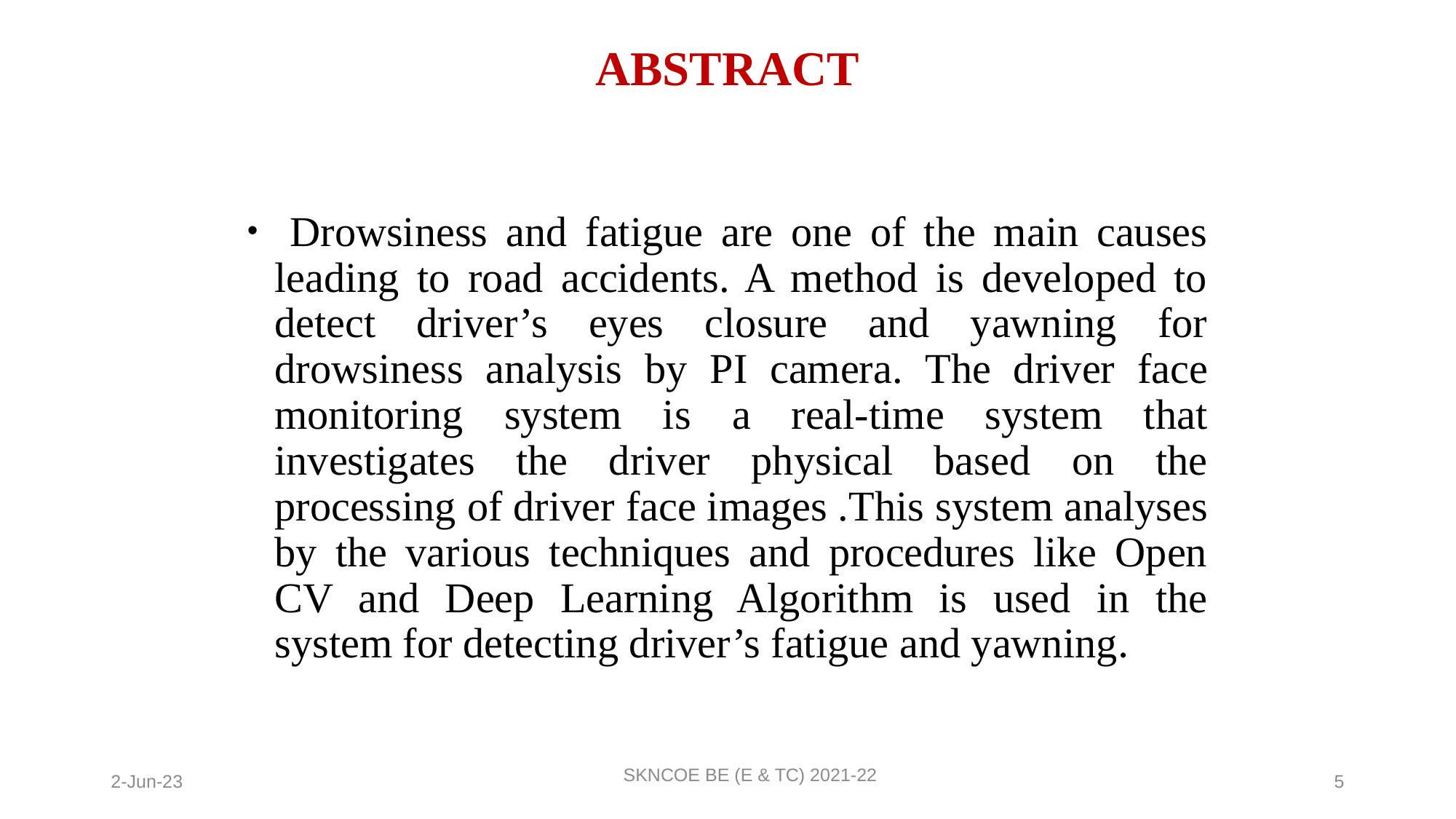

# ABSTRACT
 Drowsiness and fatigue are one of the main causes leading to road accidents. A method is developed to detect driver’s eyes closure and yawning for drowsiness analysis by PI camera. The driver face monitoring system is a real-time system that investigates the driver physical based on the processing of driver face images .This system analyses by the various techniques and procedures like Open CV and Deep Learning Algorithm is used in the system for detecting driver’s fatigue and yawning.

SKNCOE BE (E & TC) 2021-22
2-Jun-23
5